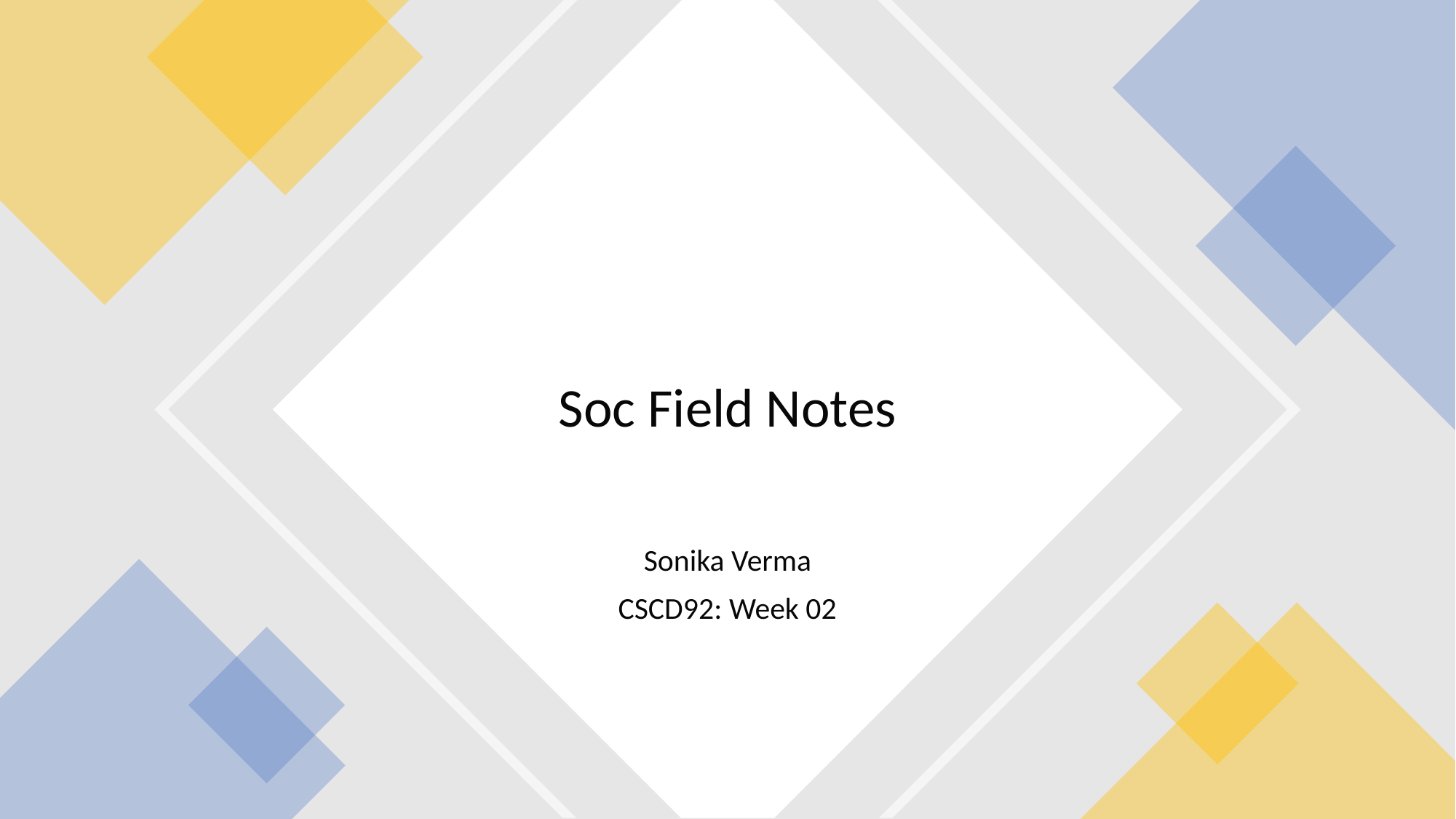

# Soc Field Notes
Sonika Verma
CSCD92: Week 02